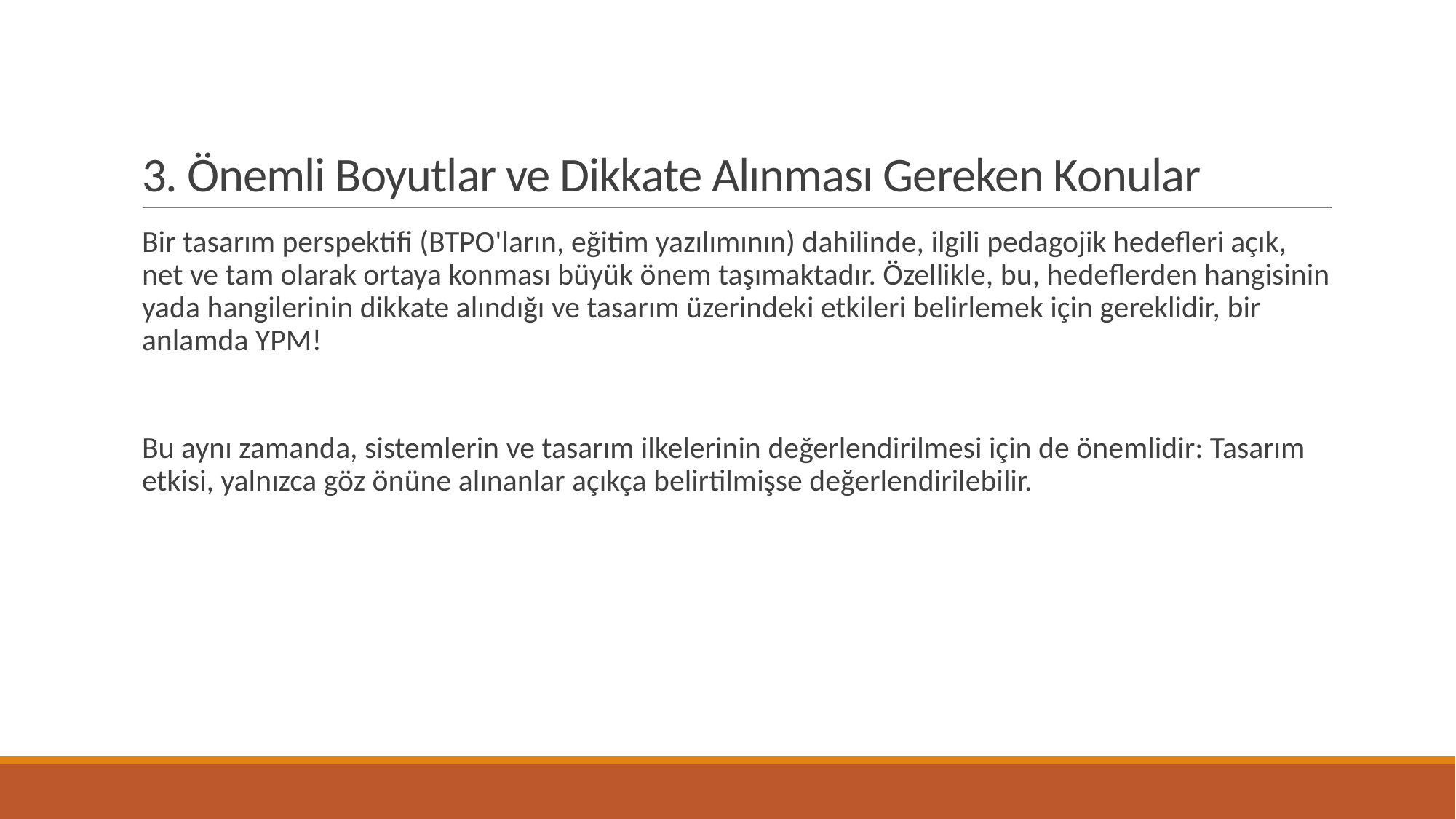

# 3. Önemli Boyutlar ve Dikkate Alınması Gereken Konular
Bir tasarım perspektifi (BTPO'ların, eğitim yazılımının) dahilinde, ilgili pedagojik hedefleri açık, net ve tam olarak ortaya konması büyük önem taşımaktadır. Özellikle, bu, hedeflerden hangisinin yada hangilerinin dikkate alındığı ve tasarım üzerindeki etkileri belirlemek için gereklidir, bir anlamda YPM!

Bu aynı zamanda, sistemlerin ve tasarım ilkelerinin değerlendirilmesi için de önemlidir: Tasarım etkisi, yalnızca göz önüne alınanlar açıkça belirtilmişse değerlendirilebilir.